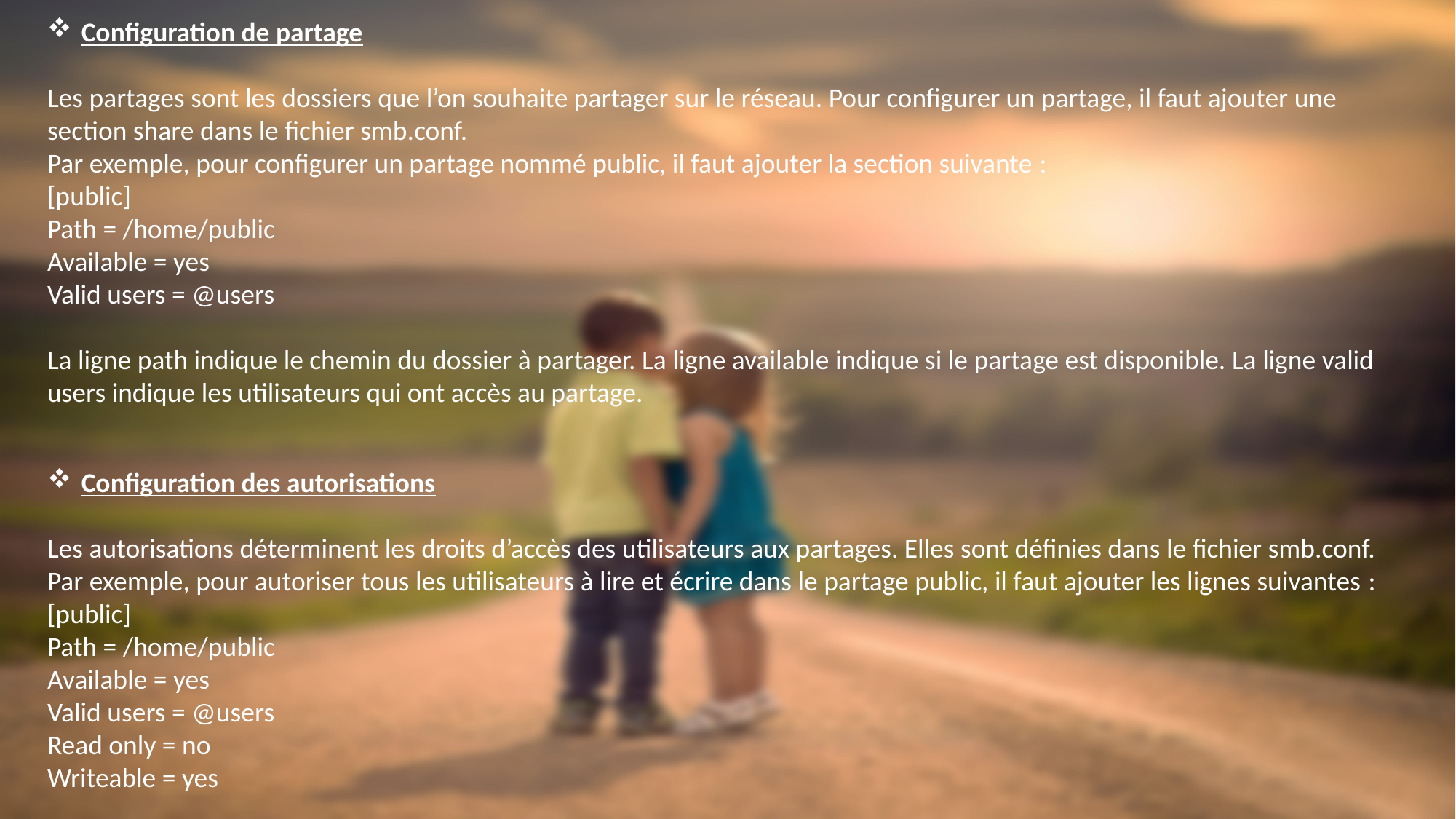

Configuration de partage

Les partages sont les dossiers que l’on souhaite partager sur le réseau. Pour configurer un partage, il faut ajouter une section share dans le fichier smb.conf.
Par exemple, pour configurer un partage nommé public, il faut ajouter la section suivante :
[public]
Path = /home/public
Available = yes
Valid users = @users

La ligne path indique le chemin du dossier à partager. La ligne available indique si le partage est disponible. La ligne valid users indique les utilisateurs qui ont accès au partage.
Configuration des autorisations

Les autorisations déterminent les droits d’accès des utilisateurs aux partages. Elles sont définies dans le fichier smb.conf.
Par exemple, pour autoriser tous les utilisateurs à lire et écrire dans le partage public, il faut ajouter les lignes suivantes :
[public]
Path = /home/public
Available = yes
Valid users = @users
Read only = no
Writeable = yes